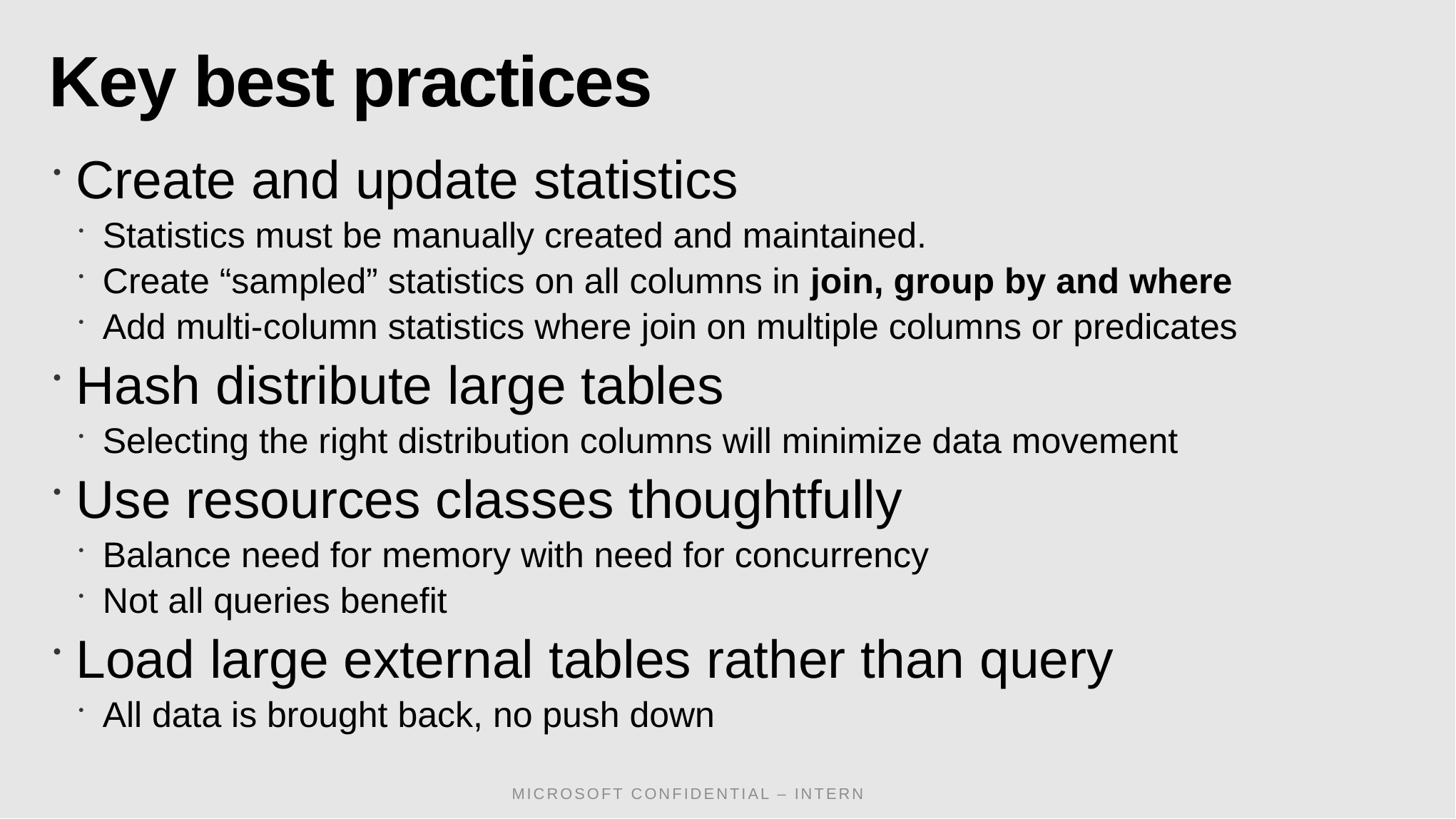

# Key best practices
Create and update statistics
Statistics must be manually created and maintained.
Create “sampled” statistics on all columns in join, group by and where
Add multi-column statistics where join on multiple columns or predicates
Hash distribute large tables
Selecting the right distribution columns will minimize data movement
Use resources classes thoughtfully
Balance need for memory with need for concurrency
Not all queries benefit
Load large external tables rather than query
All data is brought back, no push down